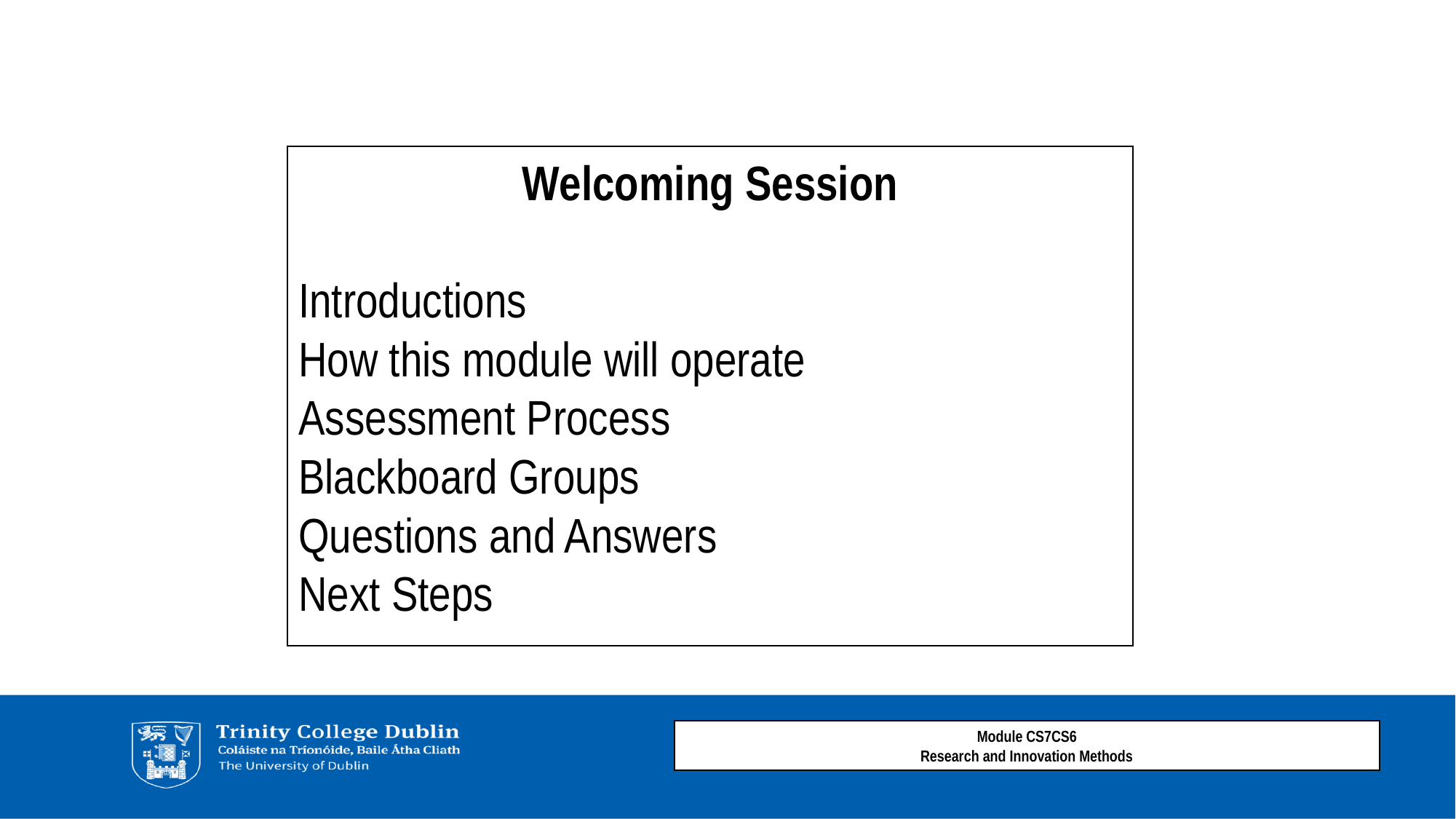

Welcoming Session

Introductions
How this module will operate
Assessment Process
Blackboard Groups
Questions and Answers
Next Steps

Module CS7CS6
Research and Innovation Methods